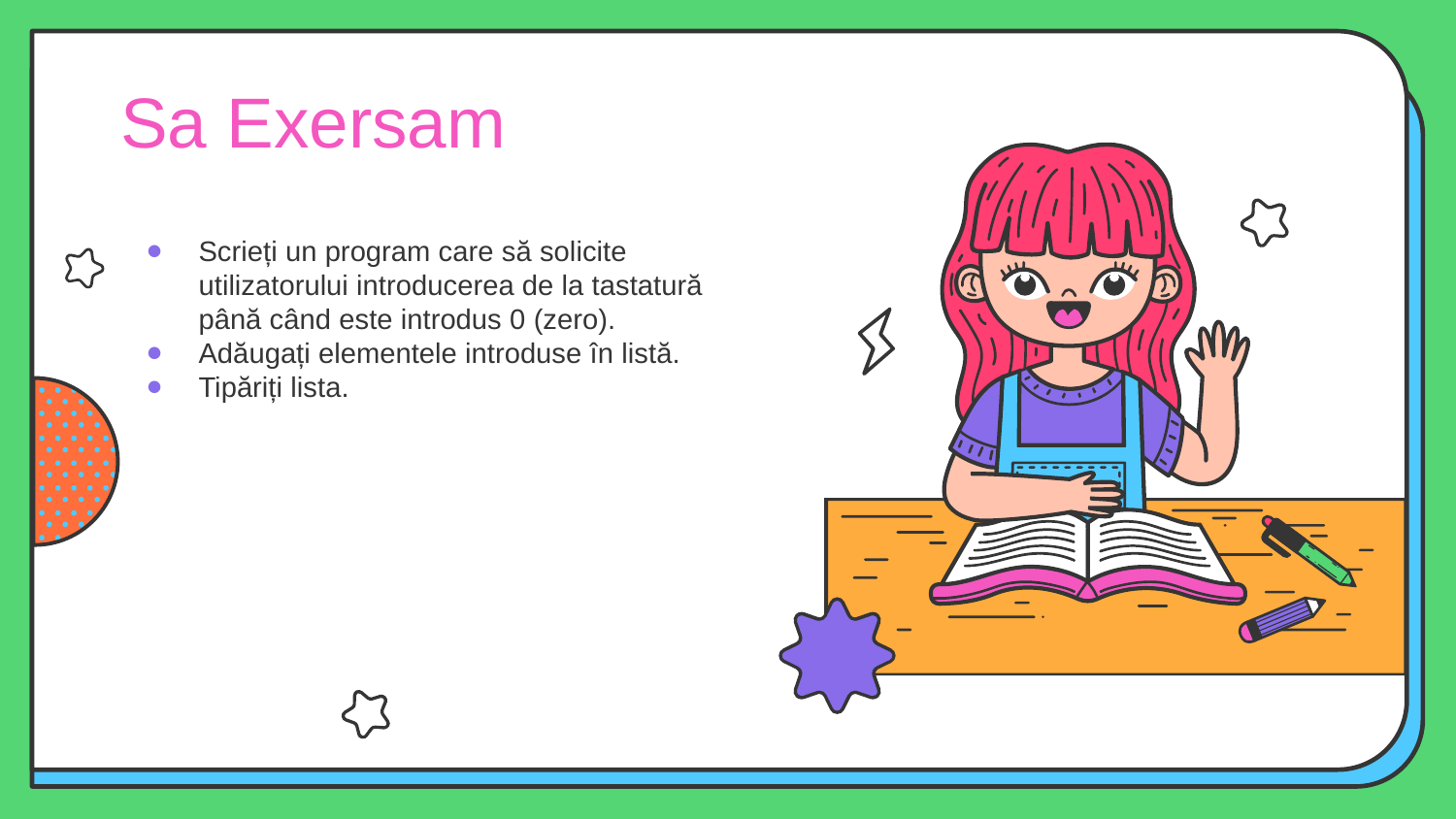

# Sa Exersam

Scrieți un program care să solicite utilizatorului introducerea de la tastatură până când este introdus 0 (zero).
Adăugați elementele introduse în listă.
Tipăriți lista.